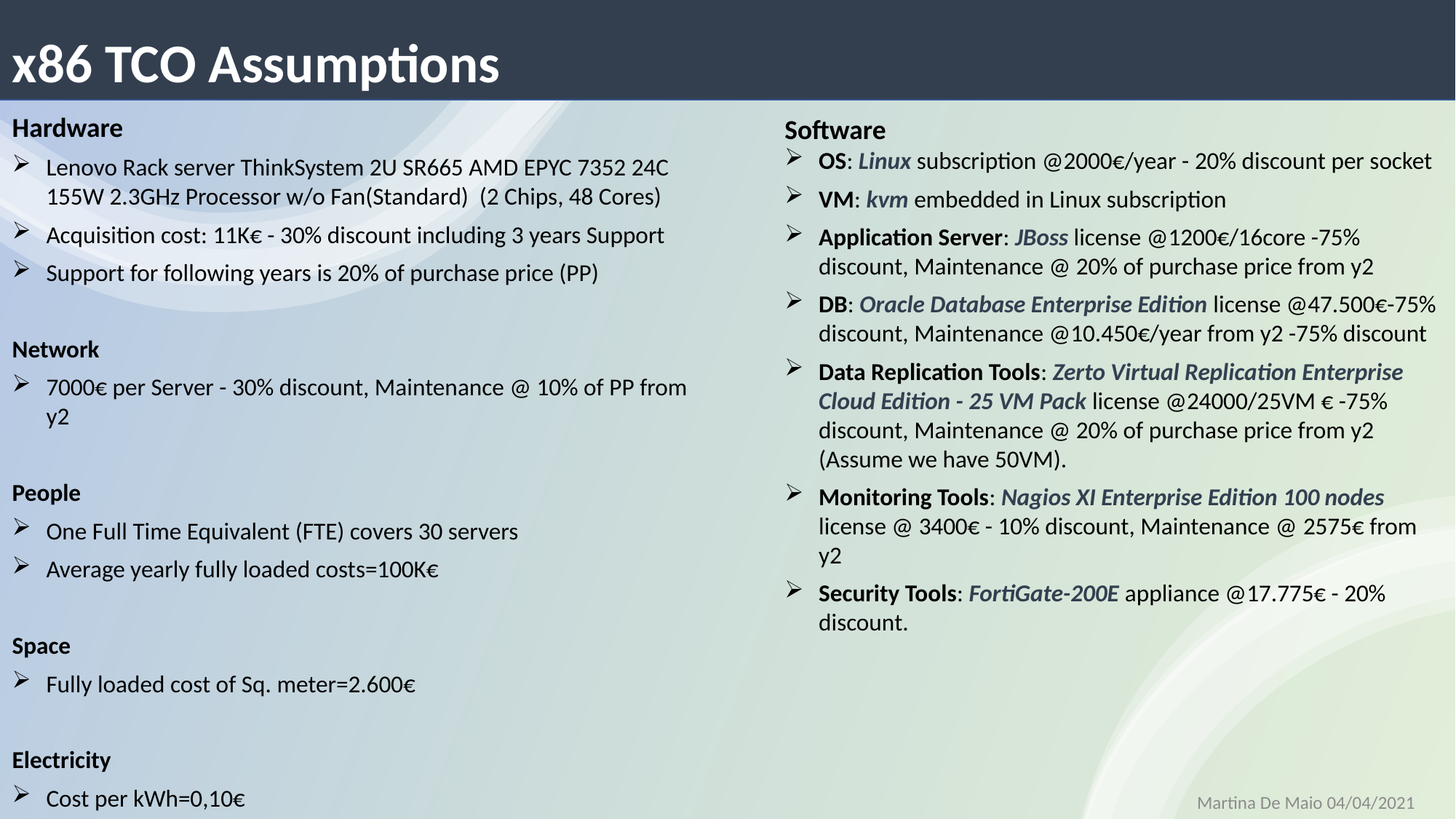

x86 TCO Assumptions

Software
OS: Linux subscription @2000€/year - 20% discount per socket
VM: kvm embedded in Linux subscription
Application Server: JBoss license @1200€/16core -75% discount, Maintenance @ 20% of purchase price from y2
DB: Oracle Database Enterprise Edition license @47.500€-75% discount, Maintenance @10.450€/year from y2 -75% discount
Data Replication Tools: Zerto Virtual Replication Enterprise Cloud Edition - 25 VM Pack license @24000/25VM € -75% discount, Maintenance @ 20% of purchase price from y2 (Assume we have 50VM).
Monitoring Tools: Nagios XI Enterprise Edition 100 nodes license @ 3400€ - 10% discount, Maintenance @ 2575€ from y2
Security Tools: FortiGate-200E appliance @17.775€ - 20% discount.
Hardware
Lenovo Rack server ThinkSystem 2U SR665 AMD EPYC 7352 24C 155W 2.3GHz Processor w/o Fan(Standard)  (2 Chips, 48 Cores)
Acquisition cost: 11K€ - 30% discount including 3 years Support
Support for following years is 20% of purchase price (PP)

Network
7000€ per Server - 30% discount, Maintenance @ 10% of PP from y2

People
One Full Time Equivalent (FTE) covers 30 servers
Average yearly fully loaded costs=100K€

Space
Fully loaded cost of Sq. meter=2.600€

Electricity
Cost per kWh=0,10€

Martina De Maio 04/04/2021